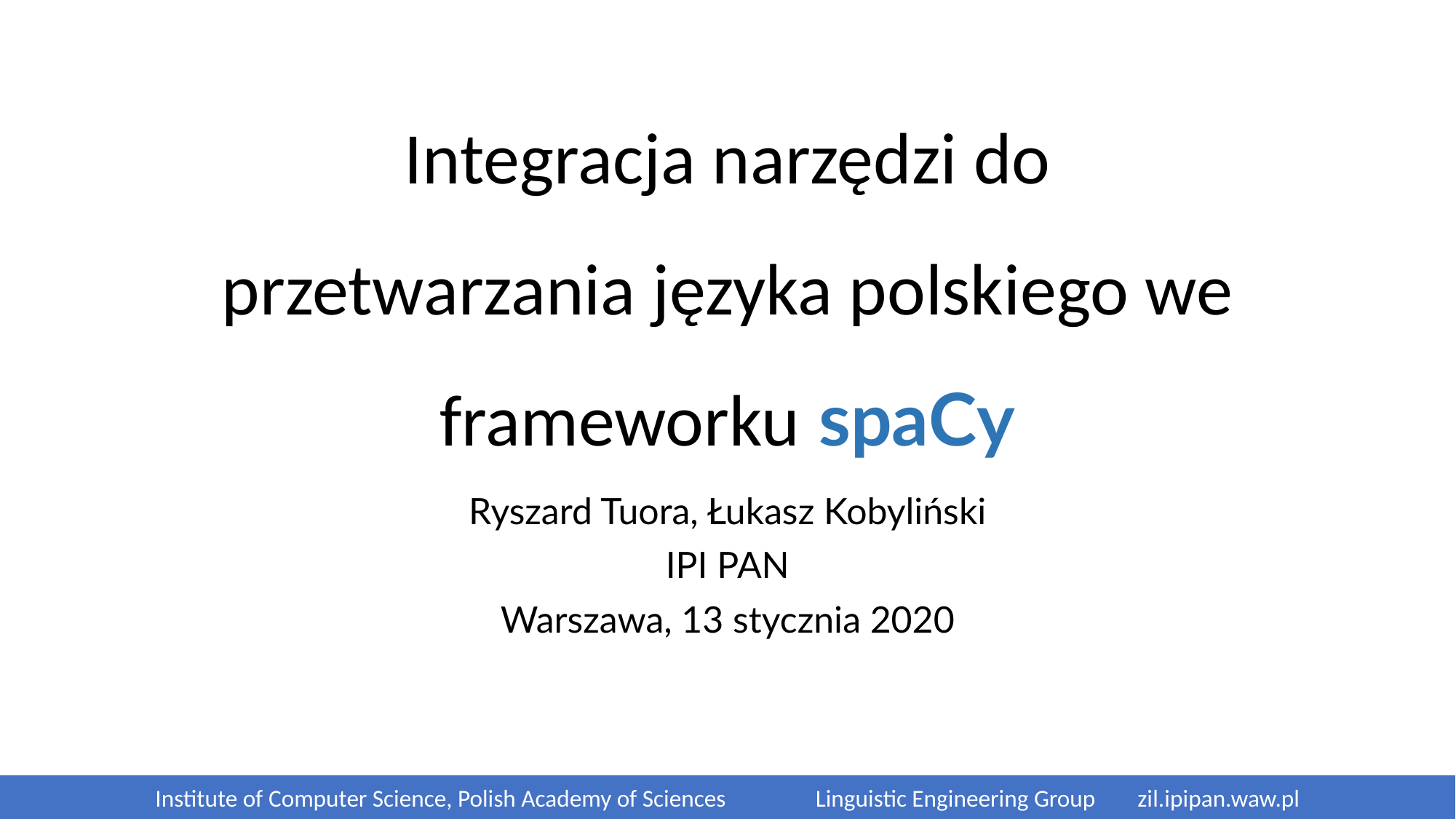

# Integracja narzędzi do przetwarzania języka polskiego we frameworku spaCy
Ryszard Tuora, Łukasz Kobyliński
IPI PAN
Warszawa, 13 stycznia 2020
Institute of Computer Science, Polish Academy of Sciences	 Linguistic Engineering Group 	zil.ipipan.waw.pl